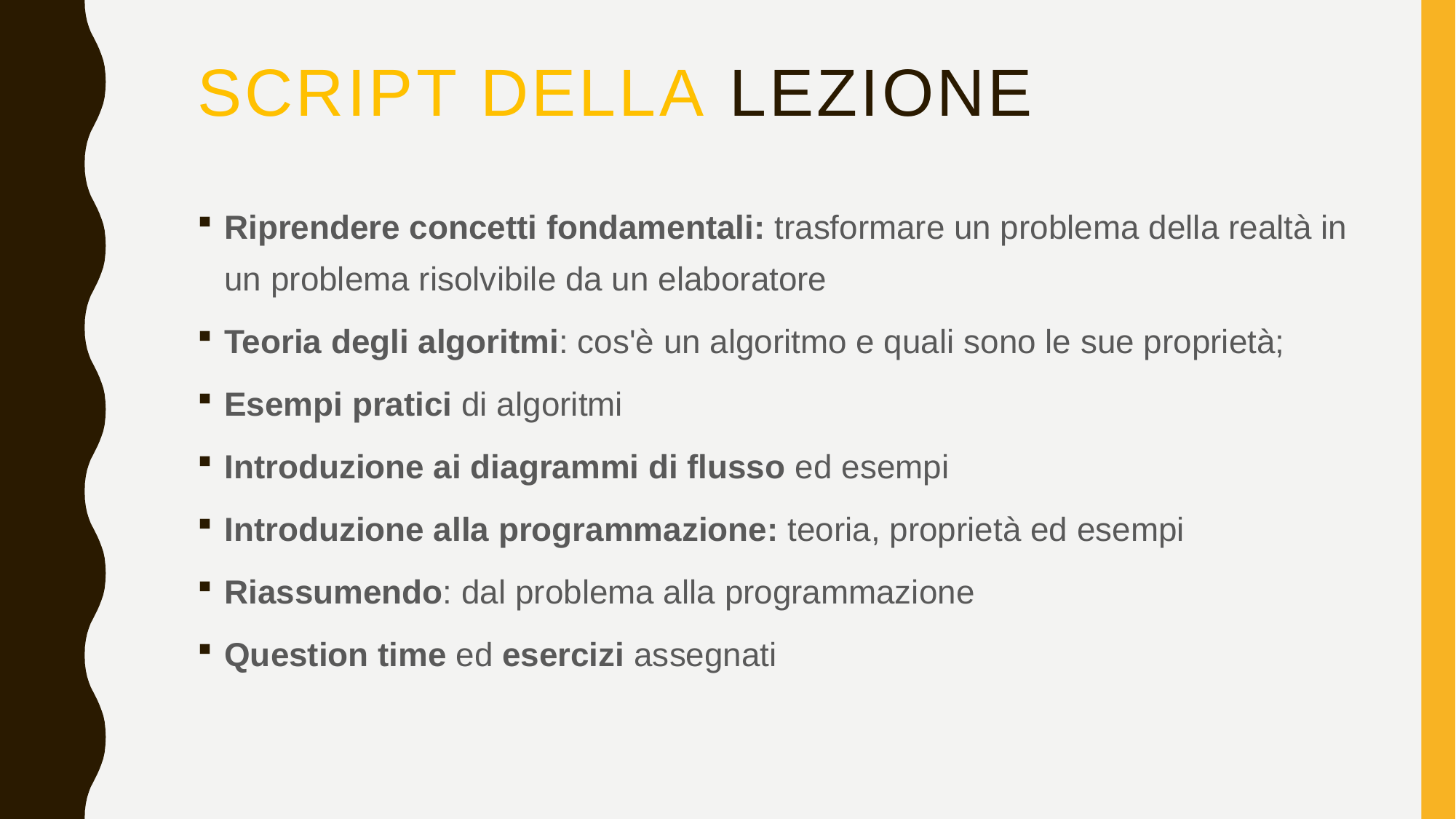

Script della lezione
Riprendere concetti fondamentali: trasformare un problema della realtà in un problema risolvibile da un elaboratore
Teoria degli algoritmi: cos'è un algoritmo e quali sono le sue proprietà;
Esempi pratici di algoritmi
Introduzione ai diagrammi di flusso ed esempi
Introduzione alla programmazione: teoria, proprietà ed esempi
Riassumendo: dal problema alla programmazione
Question time ed esercizi assegnati